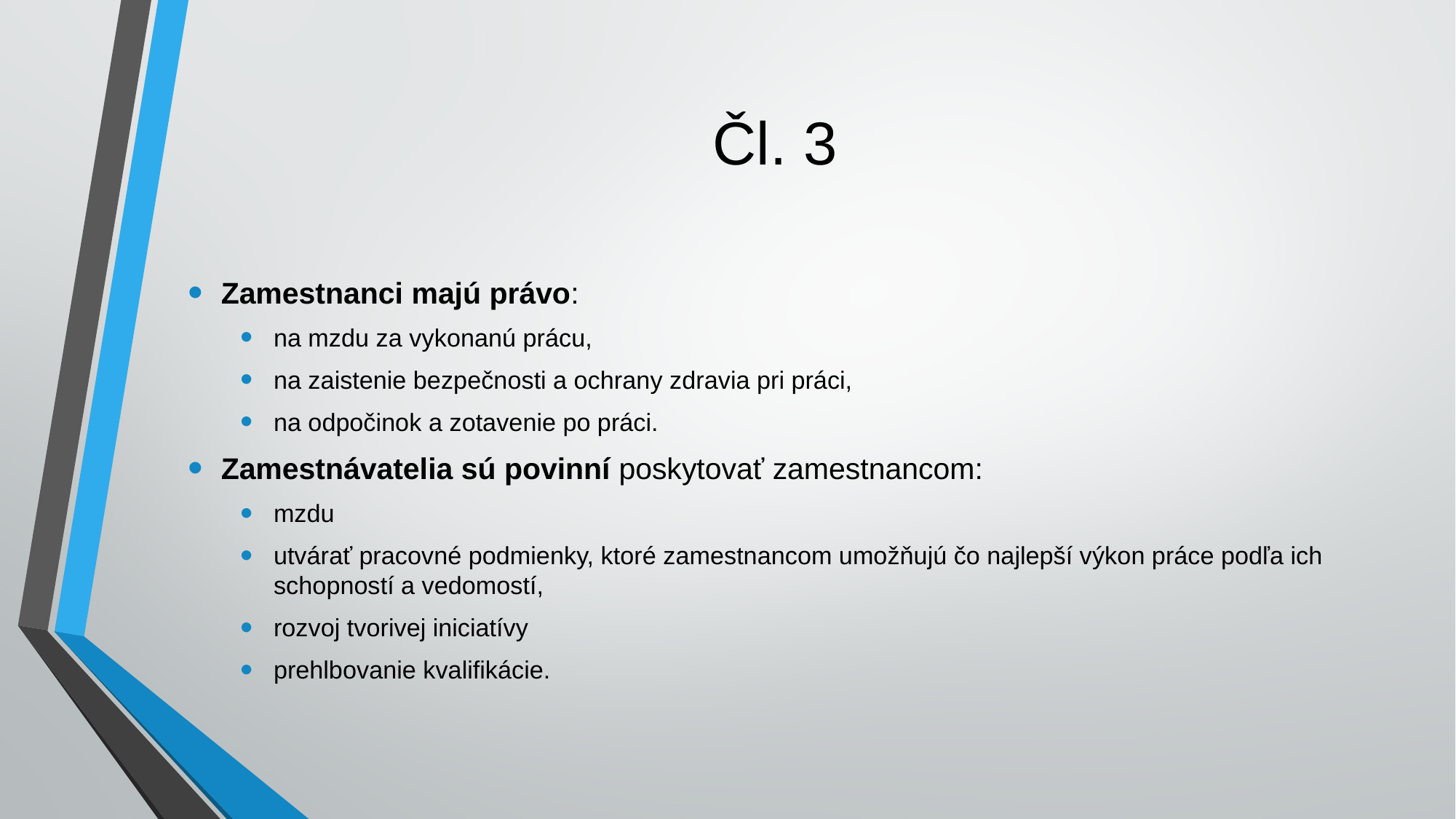

# Čl. 3
Zamestnanci majú právo:
na mzdu za vykonanú prácu,
na zaistenie bezpečnosti a ochrany zdravia pri práci,
na odpočinok a zotavenie po práci.
Zamestnávatelia sú povinní poskytovať zamestnancom:
mzdu
utvárať pracovné podmienky, ktoré zamestnancom umožňujú čo najlepší výkon práce podľa ich schopností a vedomostí,
rozvoj tvorivej iniciatívy
prehlbovanie kvalifikácie.